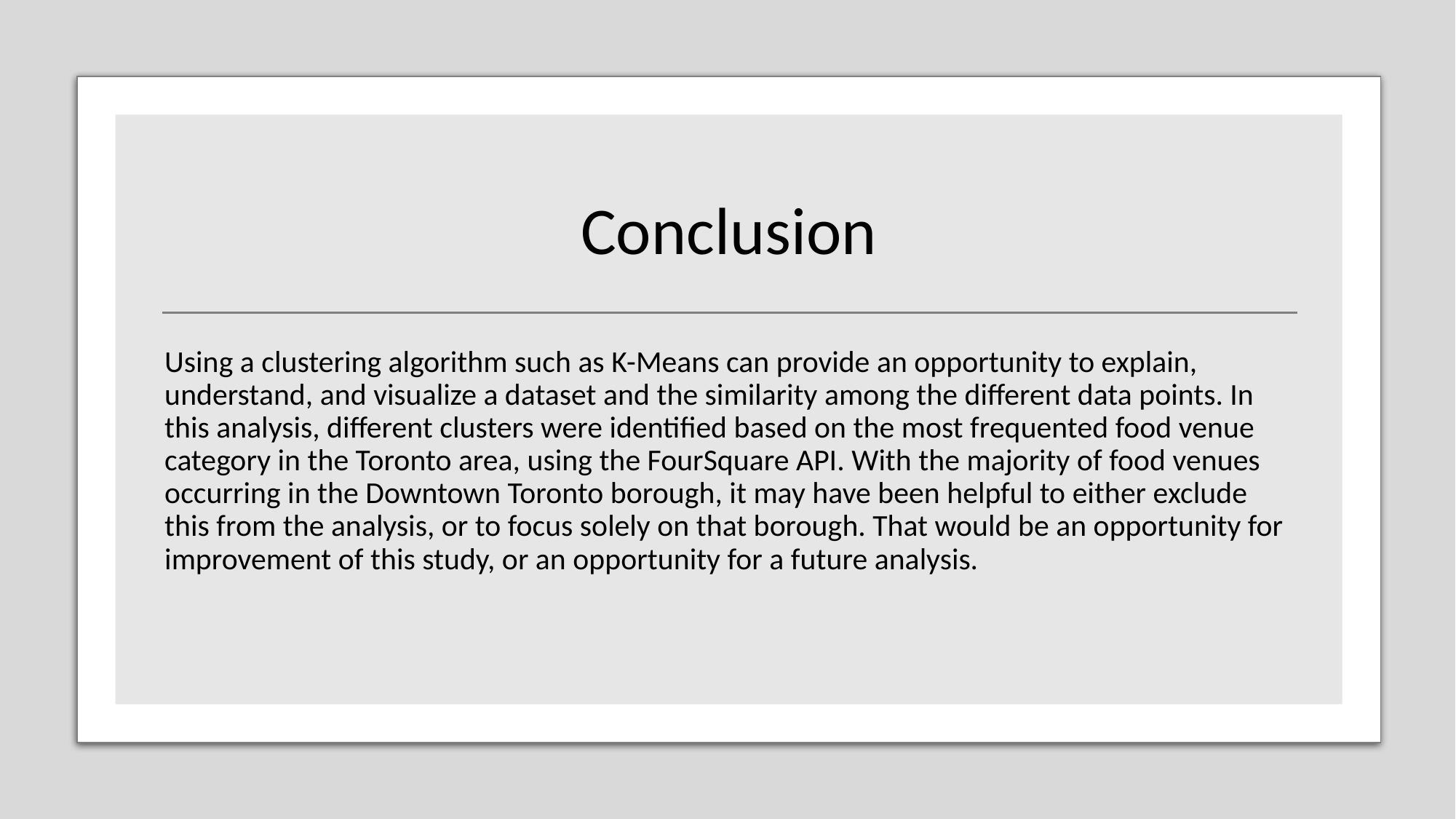

# Conclusion
Using a clustering algorithm such as K-Means can provide an opportunity to explain, understand, and visualize a dataset and the similarity among the different data points. In this analysis, different clusters were identified based on the most frequented food venue category in the Toronto area, using the FourSquare API. With the majority of food venues occurring in the Downtown Toronto borough, it may have been helpful to either exclude this from the analysis, or to focus solely on that borough. That would be an opportunity for improvement of this study, or an opportunity for a future analysis.